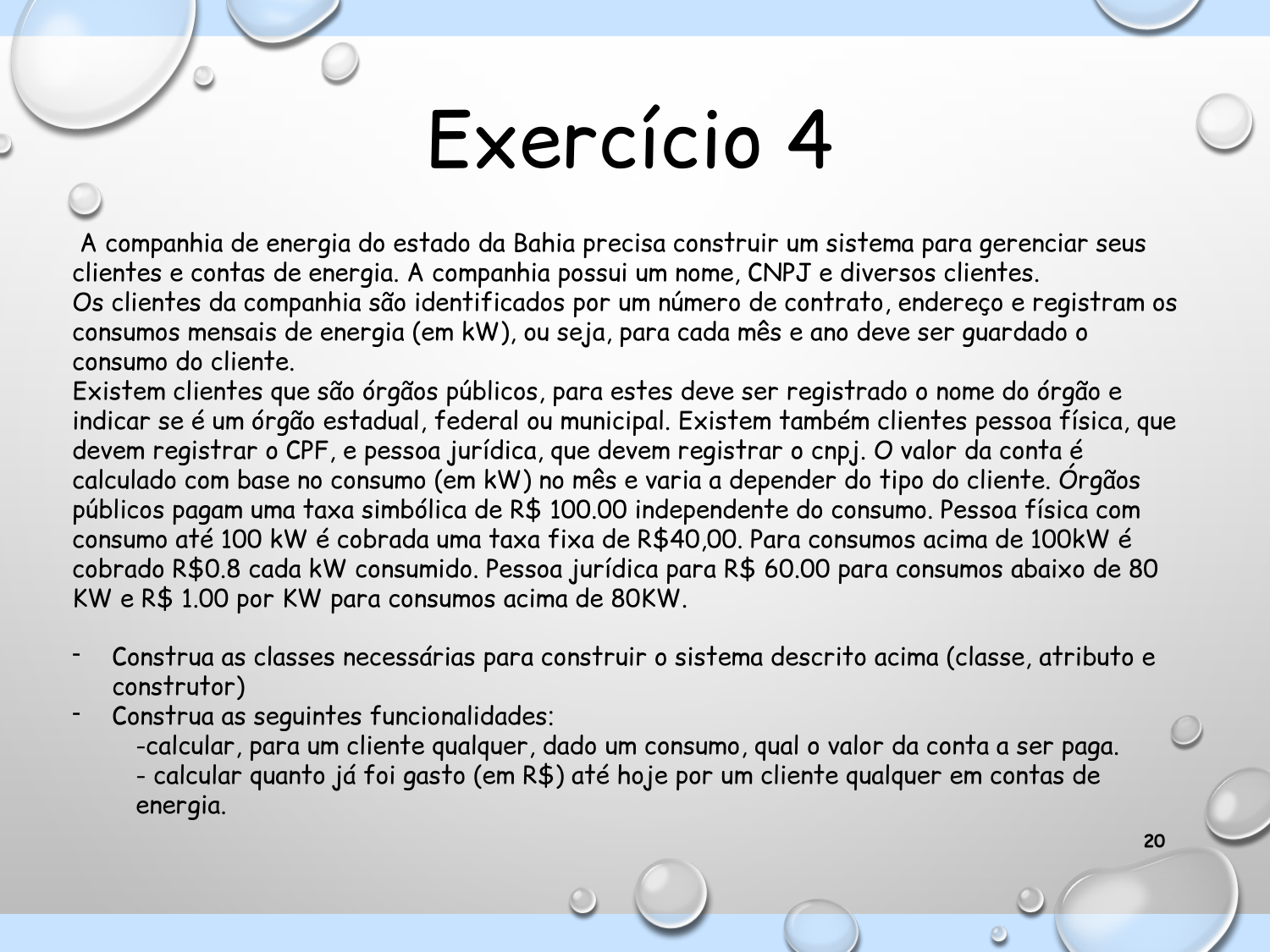

Exercício 4
 A companhia de energia do estado da Bahia precisa construir um sistema para gerenciar seus clientes e contas de energia. A companhia possui um nome, CNPJ e diversos clientes.
Os clientes da companhia são identificados por um número de contrato, endereço e registram os consumos mensais de energia (em kW), ou seja, para cada mês e ano deve ser guardado o consumo do cliente.
Existem clientes que são órgãos públicos, para estes deve ser registrado o nome do órgão e indicar se é um órgão estadual, federal ou municipal. Existem também clientes pessoa física, que devem registrar o CPF, e pessoa jurídica, que devem registrar o cnpj. O valor da conta é calculado com base no consumo (em kW) no mês e varia a depender do tipo do cliente. Órgãos públicos pagam uma taxa simbólica de R$ 100.00 independente do consumo. Pessoa física com consumo até 100 kW é cobrada uma taxa fixa de R$40,00. Para consumos acima de 100kW é cobrado R$0.8 cada kW consumido. Pessoa jurídica para R$ 60.00 para consumos abaixo de 80 KW e R$ 1.00 por KW para consumos acima de 80KW.

Construa as classes necessárias para construir o sistema descrito acima (classe, atributo e construtor)
Construa as seguintes funcionalidades:
-calcular, para um cliente qualquer, dado um consumo, qual o valor da conta a ser paga.
- calcular quanto já foi gasto (em R$) até hoje por um cliente qualquer em contas de energia.

20